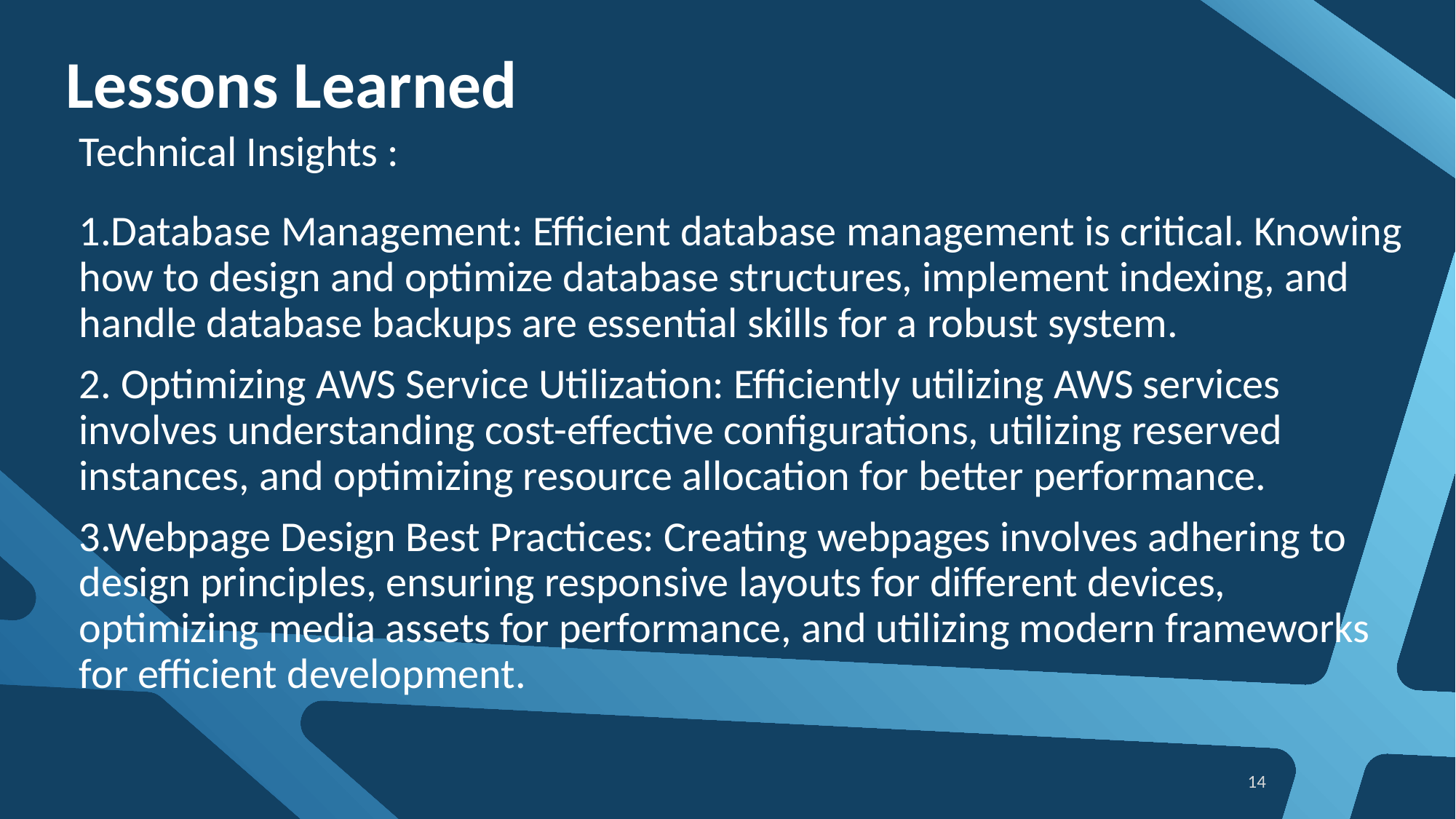

# Lessons Learned
Technical Insights :
1.Database Management: Efficient database management is critical. Knowing how to design and optimize database structures, implement indexing, and handle database backups are essential skills for a robust system.
2. Optimizing AWS Service Utilization: Efficiently utilizing AWS services involves understanding cost-effective configurations, utilizing reserved instances, and optimizing resource allocation for better performance.
3.Webpage Design Best Practices: Creating webpages involves adhering to design principles, ensuring responsive layouts for different devices, optimizing media assets for performance, and utilizing modern frameworks for efficient development.
14